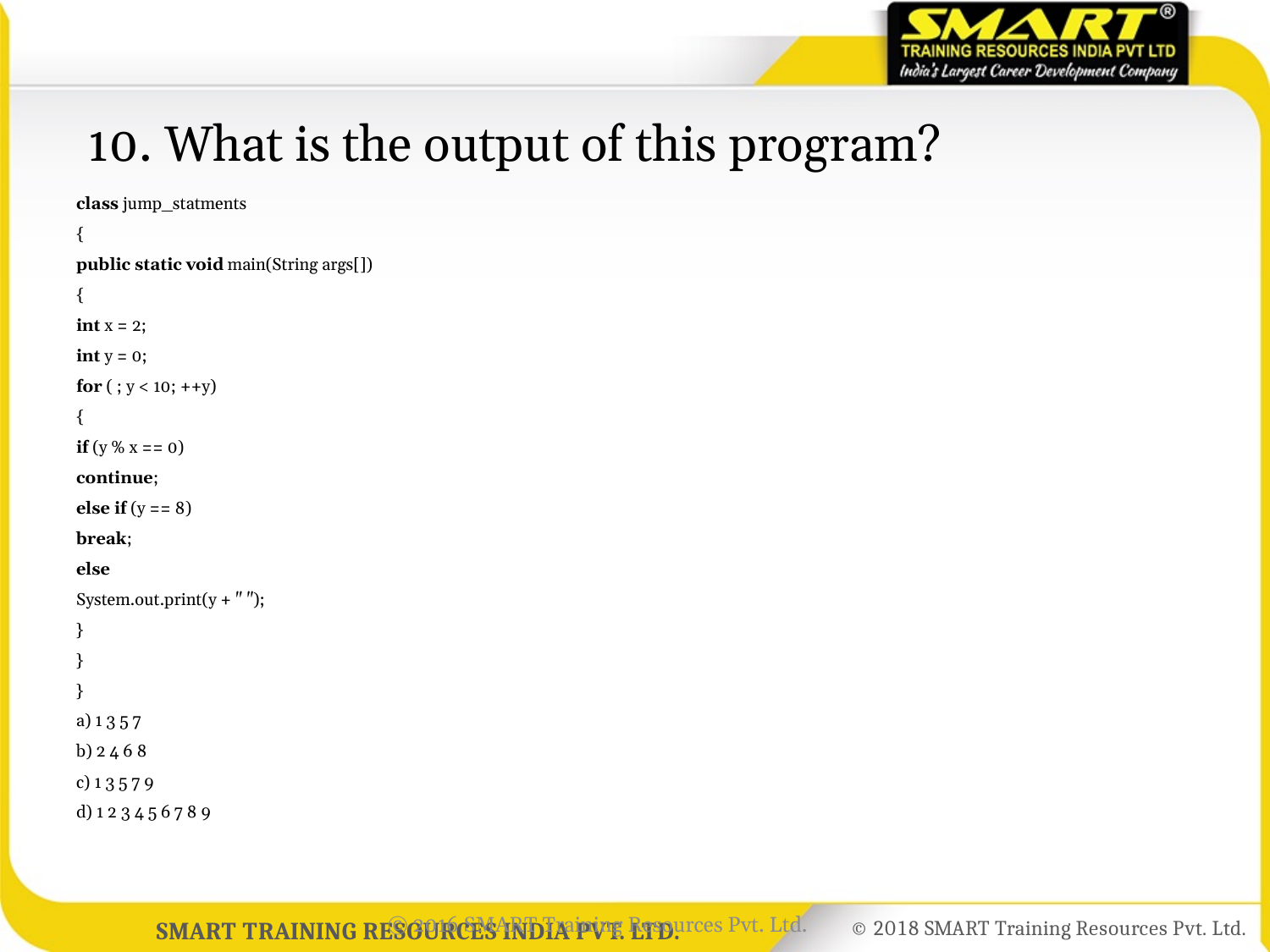

# 10. What is the output of this program?
class jump_statments
{
public static void main(String args[])
{
int x = 2;
int y = 0;
for ( ; y < 10; ++y)
{
if (y % x == 0)
continue;
else if (y == 8)
break;
else
System.out.print(y + " ");
}
}
}
a) 1 3 5 7
b) 2 4 6 8
c) 1 3 5 7 9
d) 1 2 3 4 5 6 7 8 9
© 2016 SMART Training Resources Pvt. Ltd.